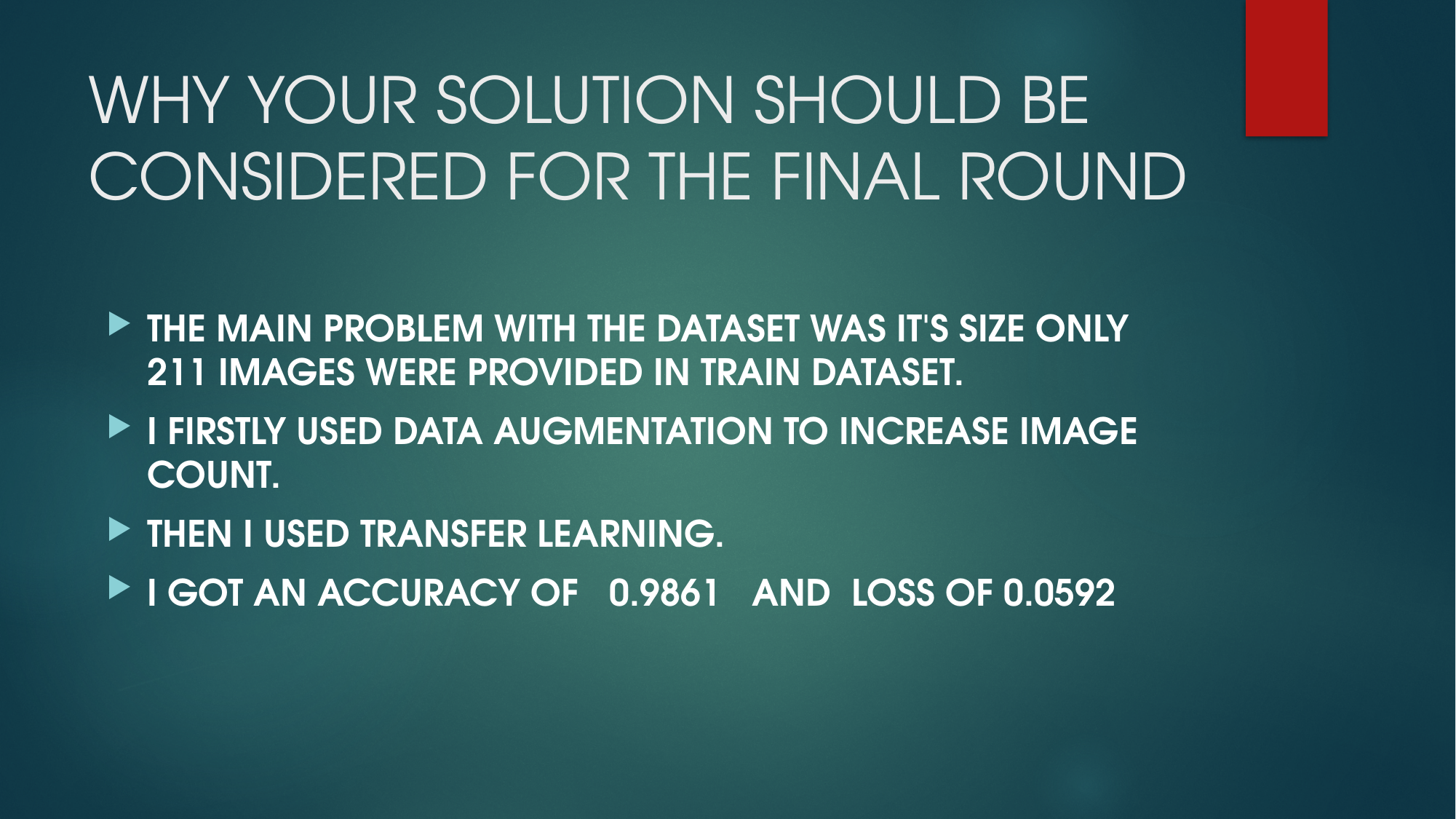

# WHY YOUR SOLUTION SHOULD BE CONSIDERED FOR THE FINAL ROUND
THE MAIN PROBLEM WITH THE DATASET WAS IT'S SIZE ONLY 211 IMAGES WERE PROVIDED IN TRAIN DATASET.
I FIRSTLY USED DATA AUGMENTATION TO INCREASE IMAGE COUNT.
THEN I USED TRANSFER LEARNING.
I GOT AN ACCURACY OF   0.9861   AND  LOSS OF 0.0592